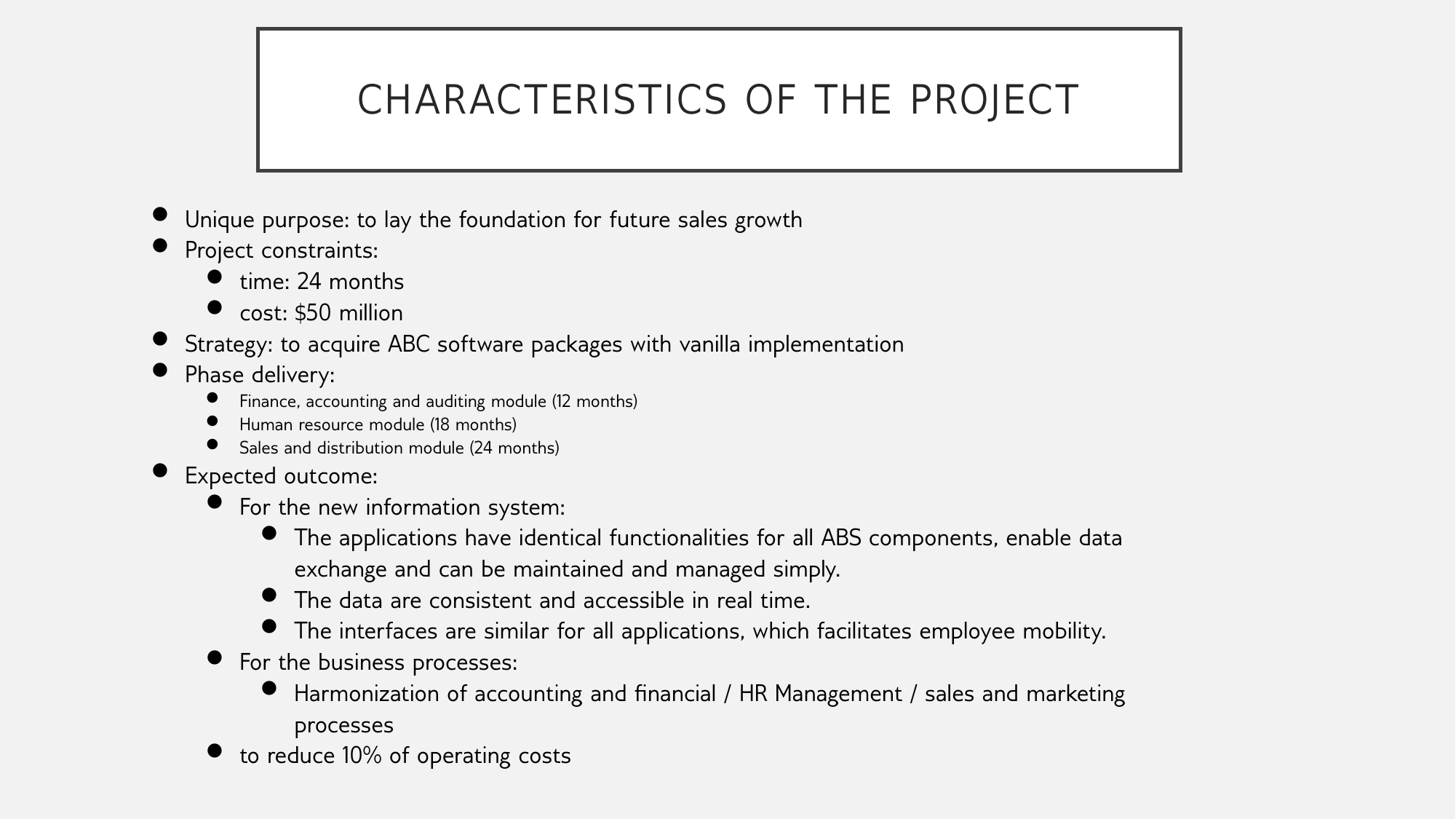

# Characteristics of the project
Unique purpose: to lay the foundation for future sales growth
Project constraints:
time: 24 months
cost: $50 million
Strategy: to acquire ABC software packages with vanilla implementation
Phase delivery:
Finance, accounting and auditing module (12 months)
Human resource module (18 months)
Sales and distribution module (24 months)
Expected outcome:
For the new information system:
The applications have identical functionalities for all ABS components, enable data exchange and can be maintained and managed simply.
The data are consistent and accessible in real time.
The interfaces are similar for all applications, which facilitates employee mobility.
For the business processes:
Harmonization of accounting and financial / HR Management / sales and marketing processes
to reduce 10% of operating costs